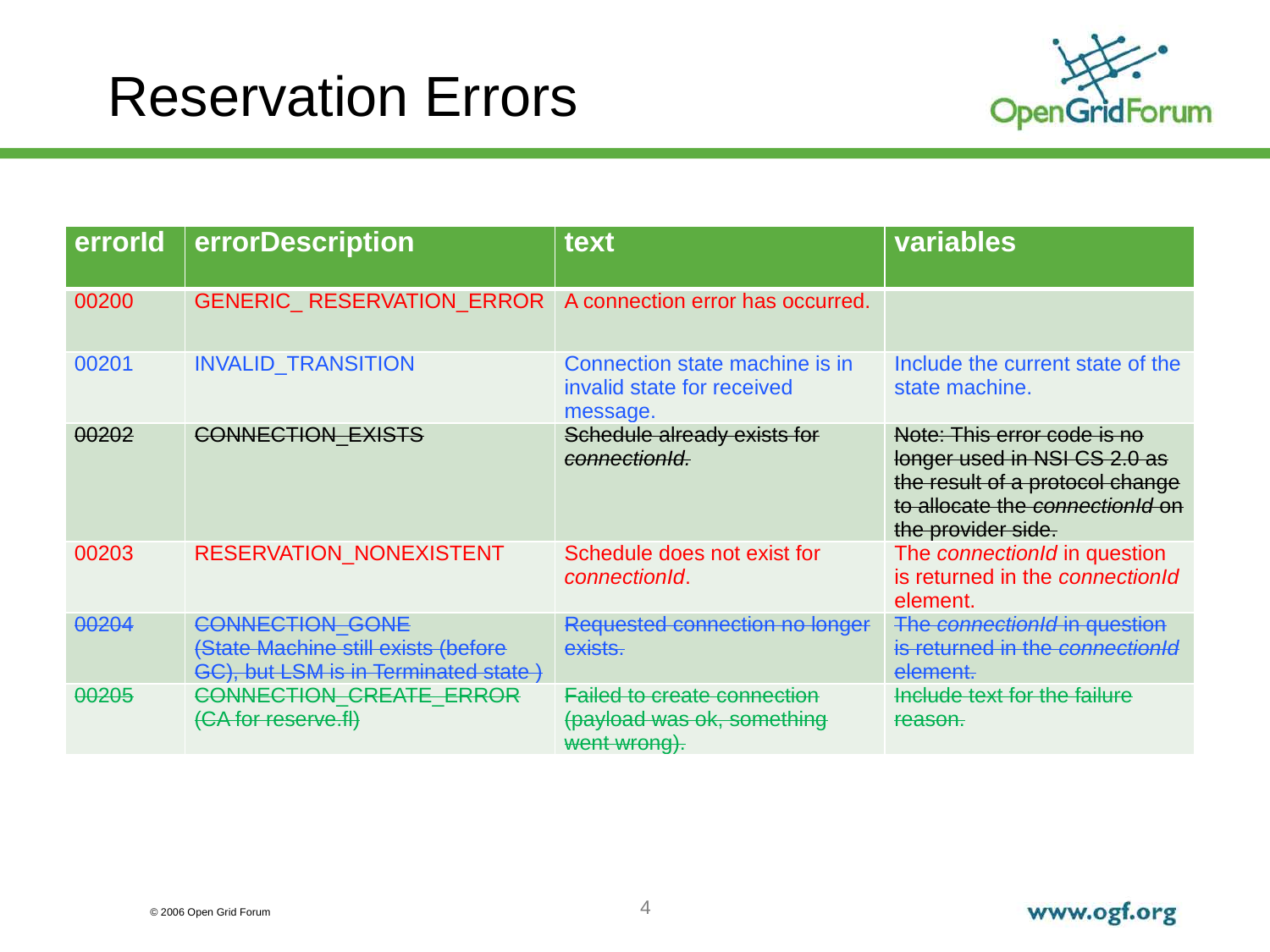

# Reservation Errors
| errorId | errorDescription | text | variables |
| --- | --- | --- | --- |
| 00200 | GENERIC\_ RESERVATION\_ERROR | A connection error has occurred. |  |
| 00201 | INVALID\_TRANSITION | Connection state machine is in invalid state for received message. | Include the current state of the state machine. |
| 00202 | CONNECTION\_EXISTS | Schedule already exists for connectionId. | Note: This error code is no longer used in NSI CS 2.0 as the result of a protocol change to allocate the connectionId on the provider side. |
| 00203 | RESERVATION\_NONEXISTENT | Schedule does not exist for connectionId. | The connectionId in question is returned in the connectionId element. |
| 00204 | CONNECTION\_GONE (State Machine still exists (before GC), but LSM is in Terminated state ) | Requested connection no longer exists. | The connectionId in question is returned in the connectionId element. |
| 00205 | CONNECTION\_CREATE\_ERROR (CA for reserve.fl) | Failed to create connection (payload was ok, something went wrong). | Include text for the failure reason. |
4